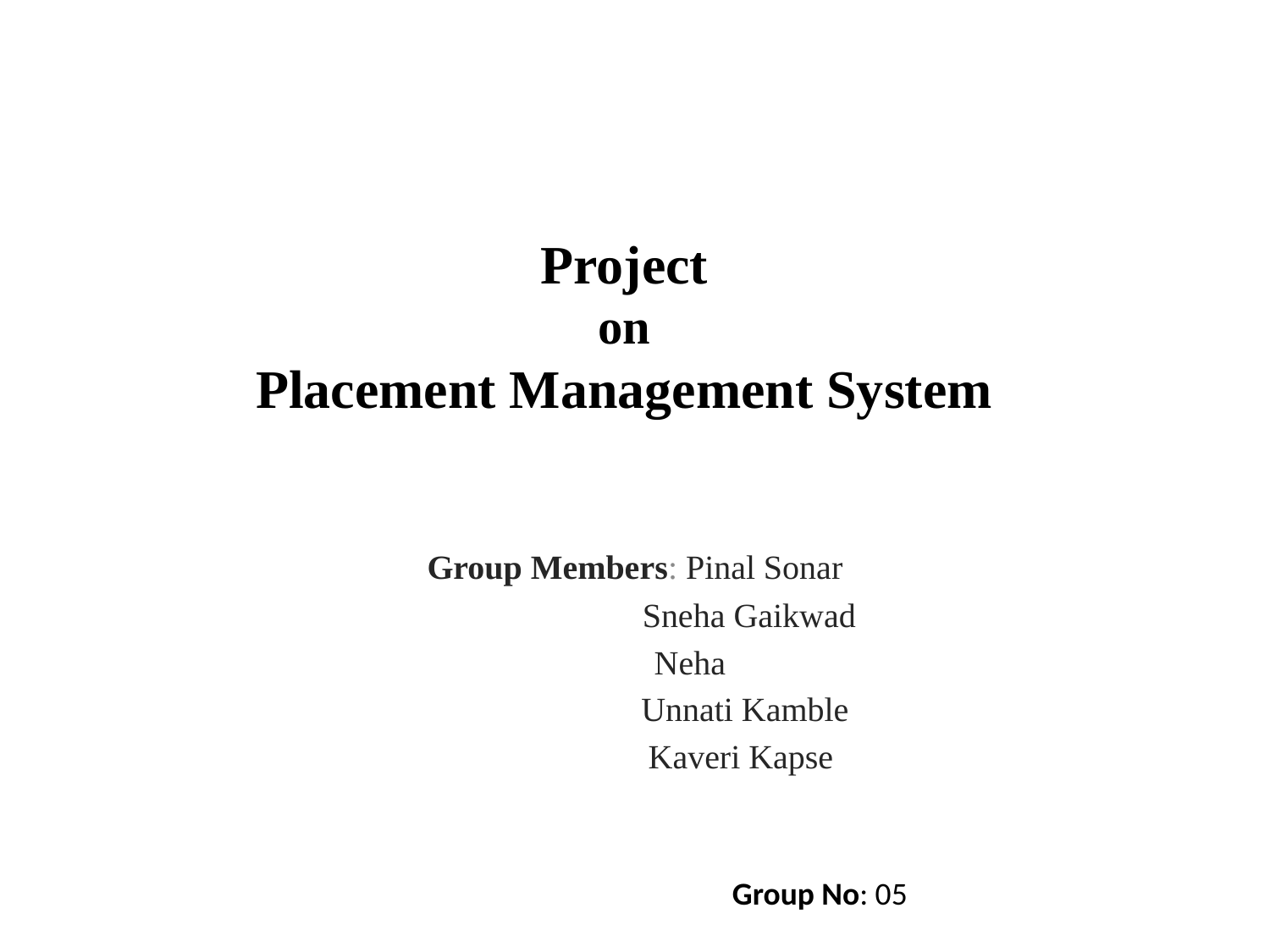

# Project on Placement Management System
Group Members: Pinal Sonar
		         Sneha Gaikwad
	     Neha
		        Unnati Kamble
		       Kaveri Kapse
Group No: 05